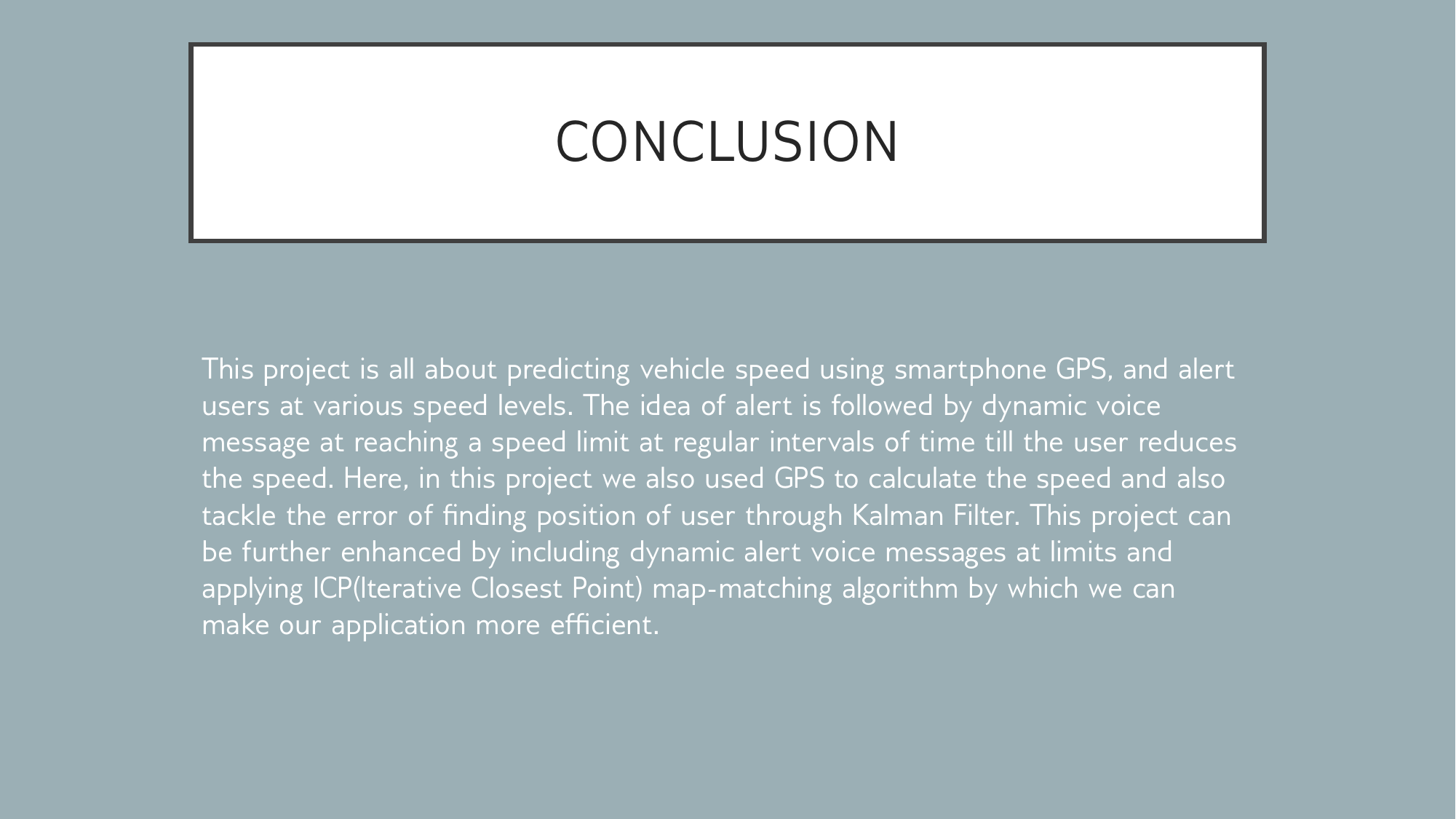

# CONCLUSION
This project is all about predicting vehicle speed using smartphone GPS, and alert users at various speed levels. The idea of alert is followed by dynamic voice message at reaching a speed limit at regular intervals of time till the user reduces the speed. Here, in this project we also used GPS to calculate the speed and also tackle the error of finding position of user through Kalman Filter. This project can be further enhanced by including dynamic alert voice messages at limits and applying ICP(Iterative Closest Point) map-matching algorithm by which we can make our application more efficient.